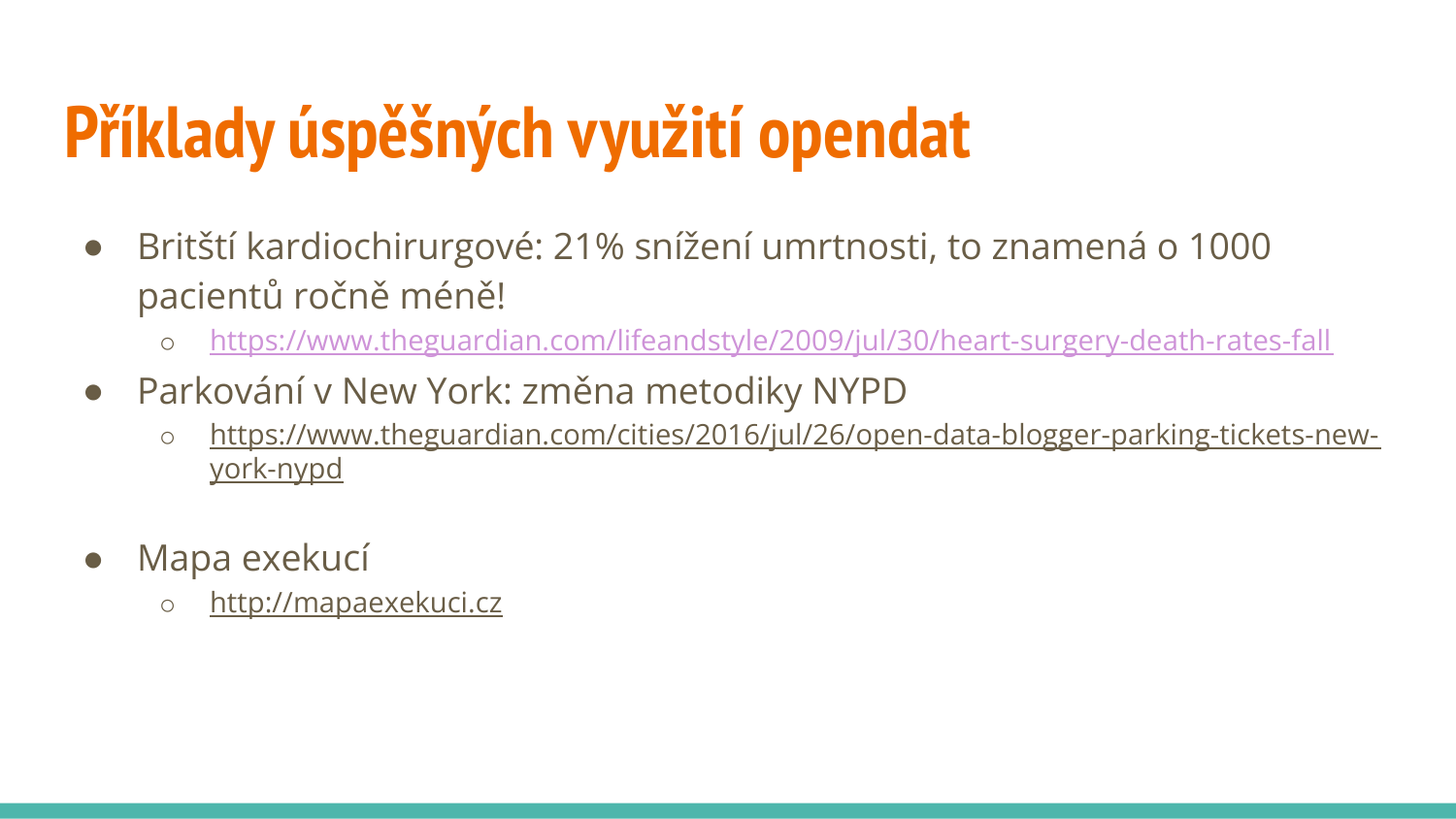

# Příklady úspěšných využití opendat
Britští kardiochirurgové: 21% snížení umrtnosti, to znamená o 1000 pacientů ročně méně!
https://www.theguardian.com/lifeandstyle/2009/jul/30/heart-surgery-death-rates-fall
Parkování v New York: změna metodiky NYPD
https://www.theguardian.com/cities/2016/jul/26/open-data-blogger-parking-tickets-new-york-nypd
Mapa exekucí
http://mapaexekuci.cz